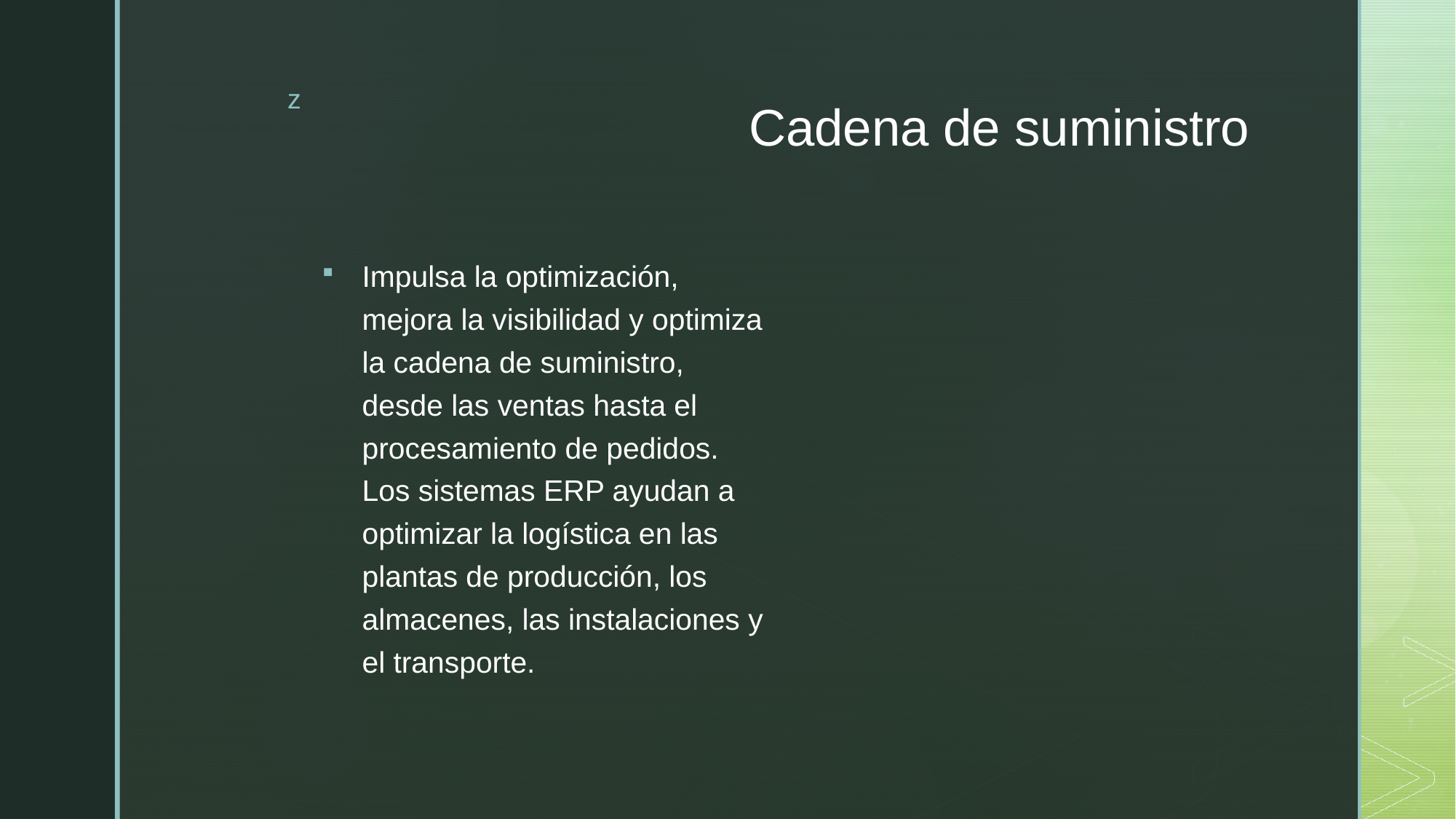

# Cadena de suministro

Impulsa la optimización, mejora la visibilidad y optimiza la cadena de suministro, desde las ventas hasta el procesamiento de pedidos. Los sistemas ERP ayudan a optimizar la logística en las plantas de producción, los almacenes, las instalaciones y el transporte.